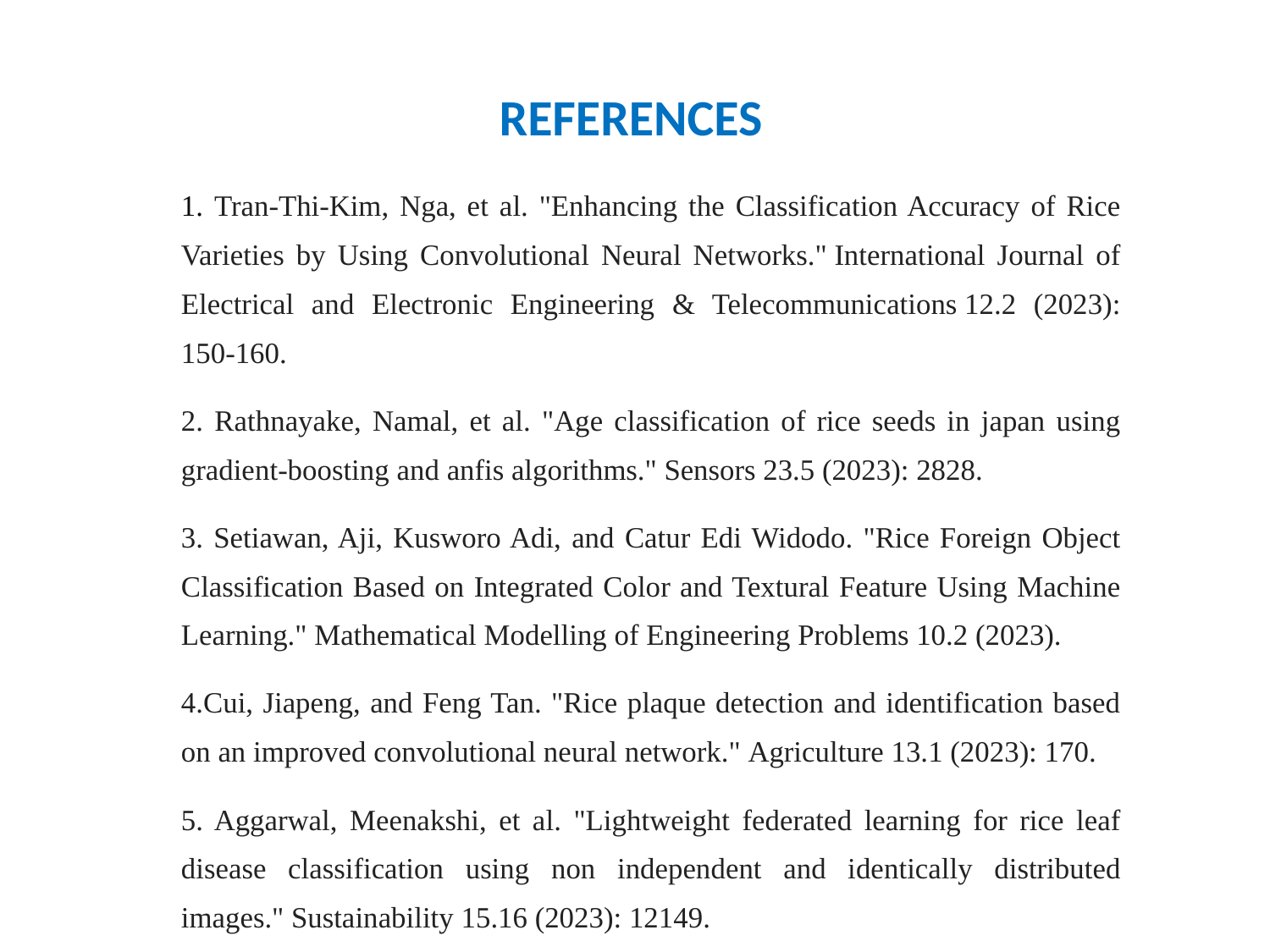

# REFERENCES
1. Tran-Thi-Kim, Nga, et al. "Enhancing the Classification Accuracy of Rice Varieties by Using Convolutional Neural Networks." International Journal of Electrical and Electronic Engineering & Telecommunications 12.2 (2023): 150-160.
2. Rathnayake, Namal, et al. "Age classification of rice seeds in japan using gradient-boosting and anfis algorithms." Sensors 23.5 (2023): 2828.
3. Setiawan, Aji, Kusworo Adi, and Catur Edi Widodo. "Rice Foreign Object Classification Based on Integrated Color and Textural Feature Using Machine Learning." Mathematical Modelling of Engineering Problems 10.2 (2023).
4.Cui, Jiapeng, and Feng Tan. "Rice plaque detection and identification based on an improved convolutional neural network." Agriculture 13.1 (2023): 170.
5. Aggarwal, Meenakshi, et al. "Lightweight federated learning for rice leaf disease classification using non independent and identically distributed images." Sustainability 15.16 (2023): 12149.